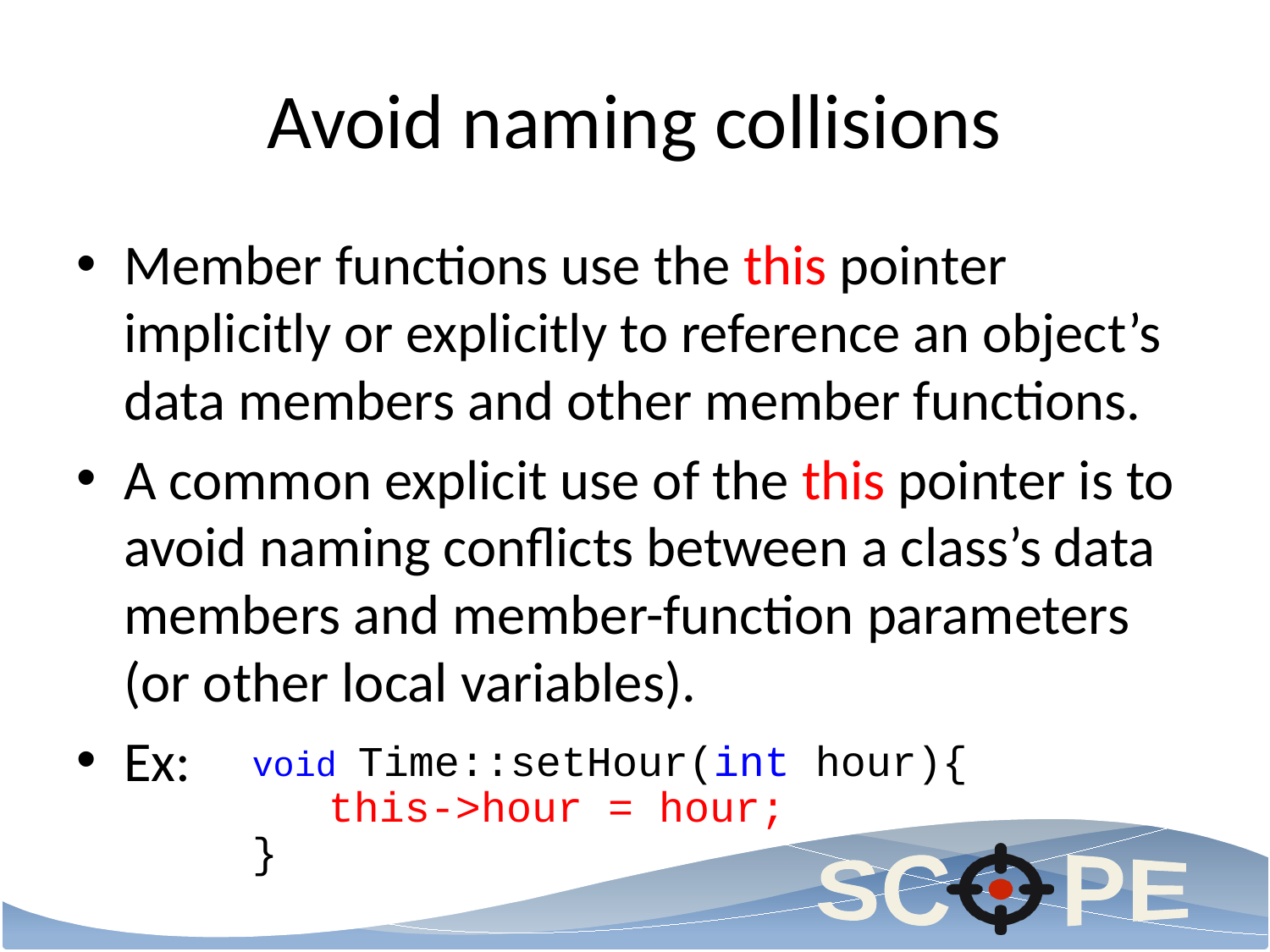

# Avoid naming collisions
Member functions use the this pointer implicitly or explicitly to reference an object’s data members and other member functions.
A common explicit use of the this pointer is to avoid naming conflicts between a class’s data members and member-function parameters (or other local variables).
Ex:
void Time::setHour(int hour){
   this->hour = hour;
}